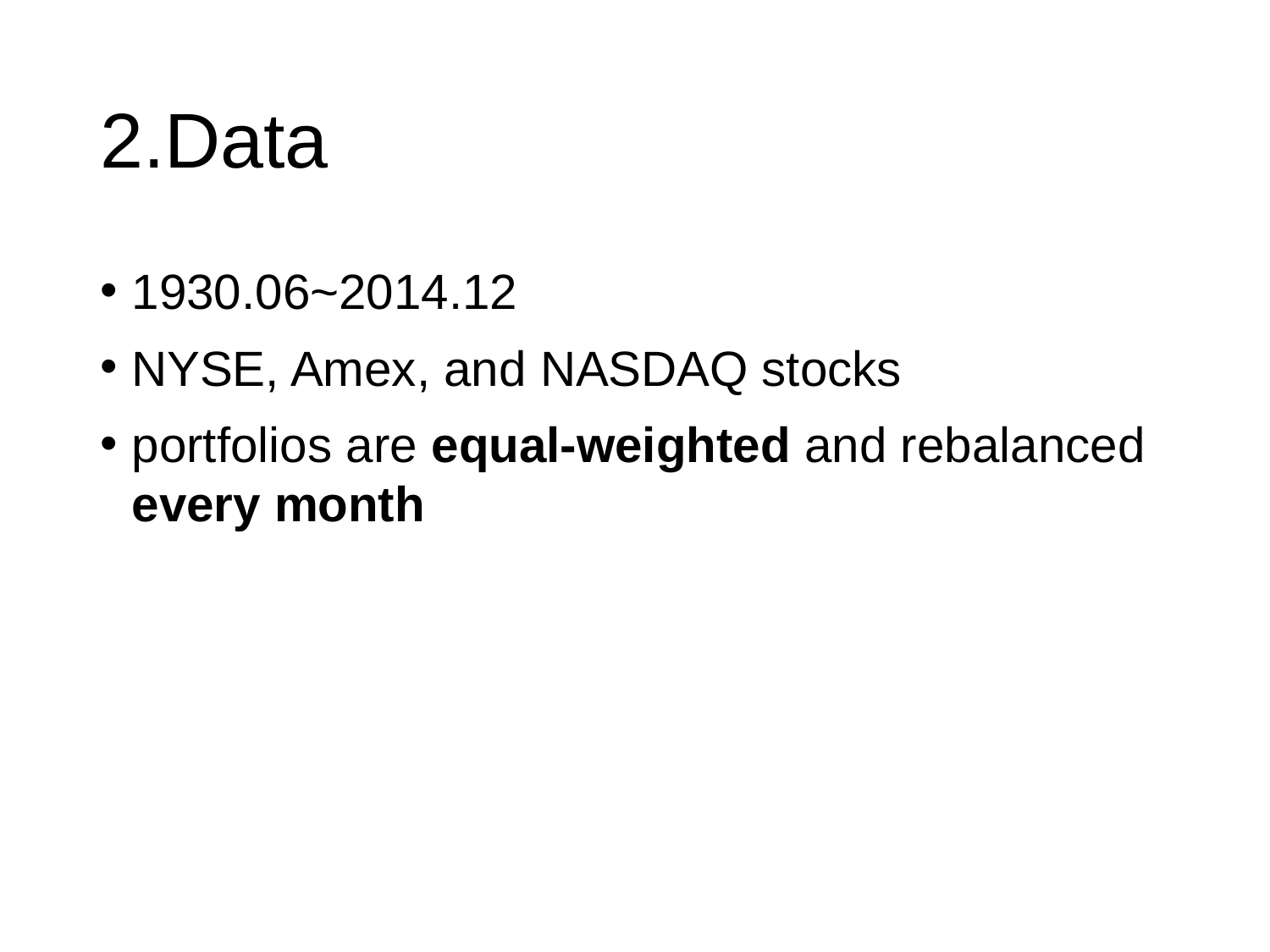

# 2.Data
1930.06~2014.12
NYSE, Amex, and NASDAQ stocks
portfolios are equal-weighted and rebalanced every month